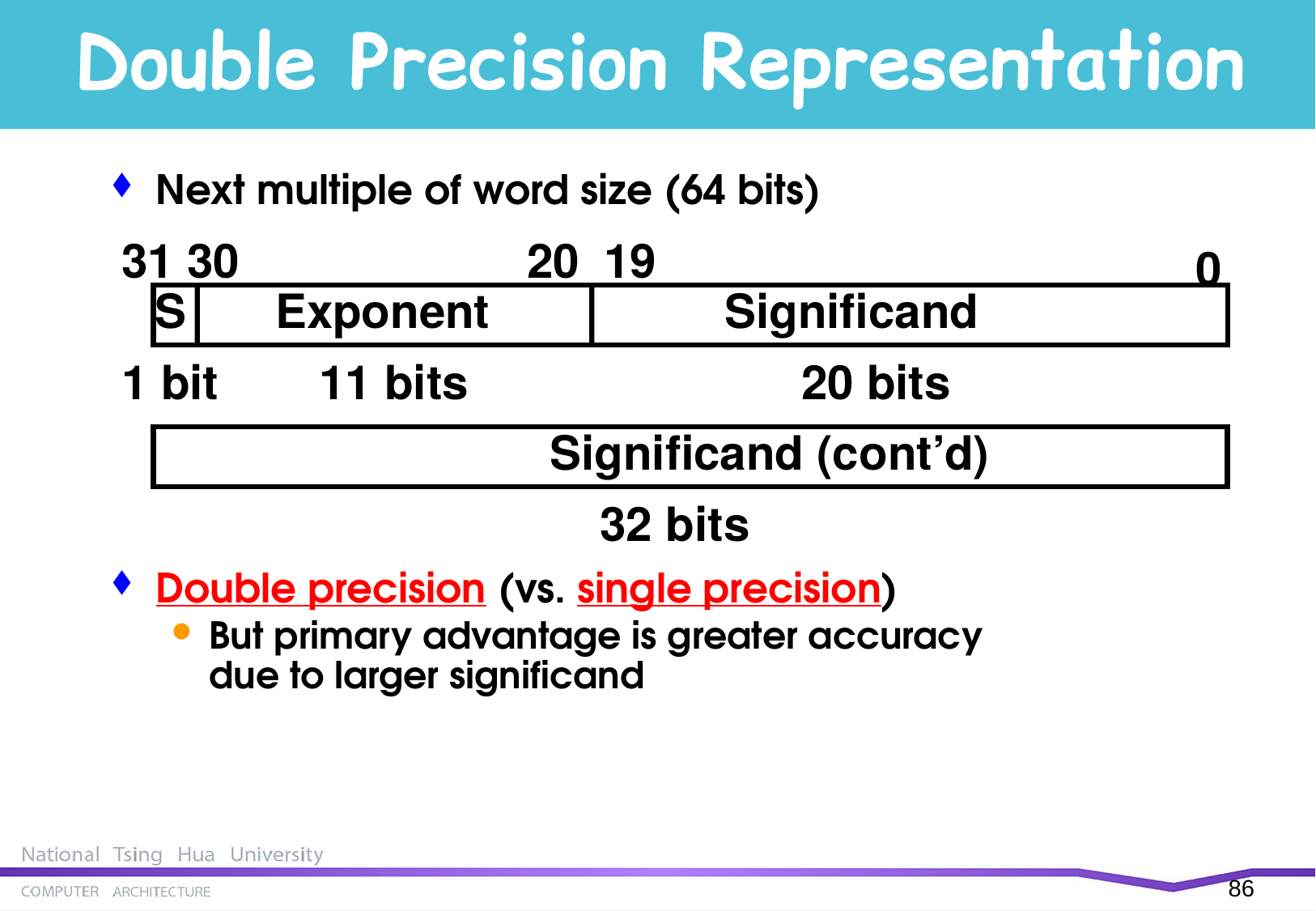

# Double Precision Representation
Next multiple of word size (64 bits)

Double precision (vs. single precision)
But primary advantage is greater accuracy
due to larger significand
31
30
20
19
0
S
Exponent
Significand

1 bit
11 bits
20 bits
Significand (cont’d)

32 bits
86